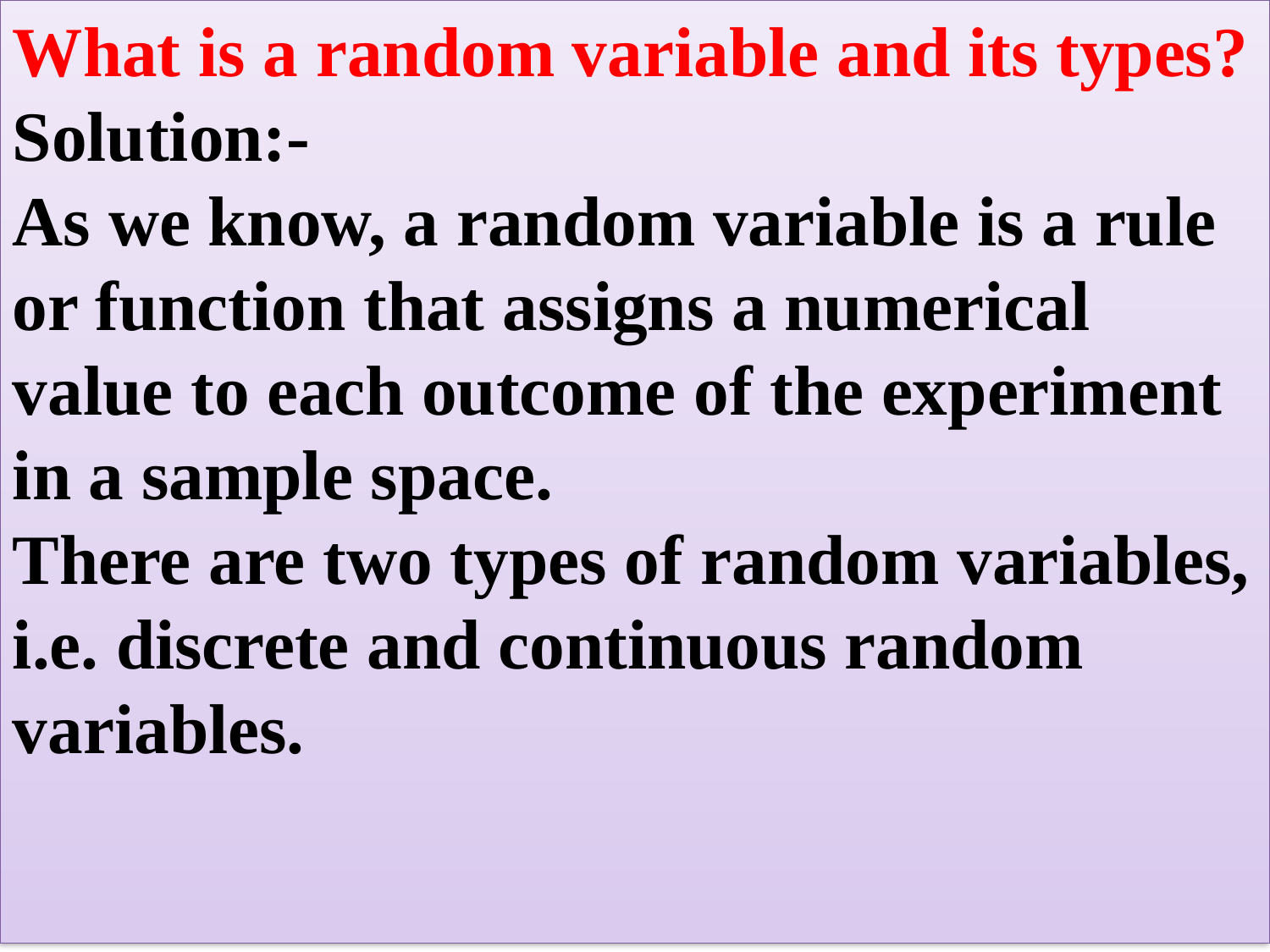

What is a random variable and its types?
Solution:-
As we know, a random variable is a rule or function that assigns a numerical value to each outcome of the experiment in a sample space.
There are two types of random variables,
i.e. discrete and continuous random variables.